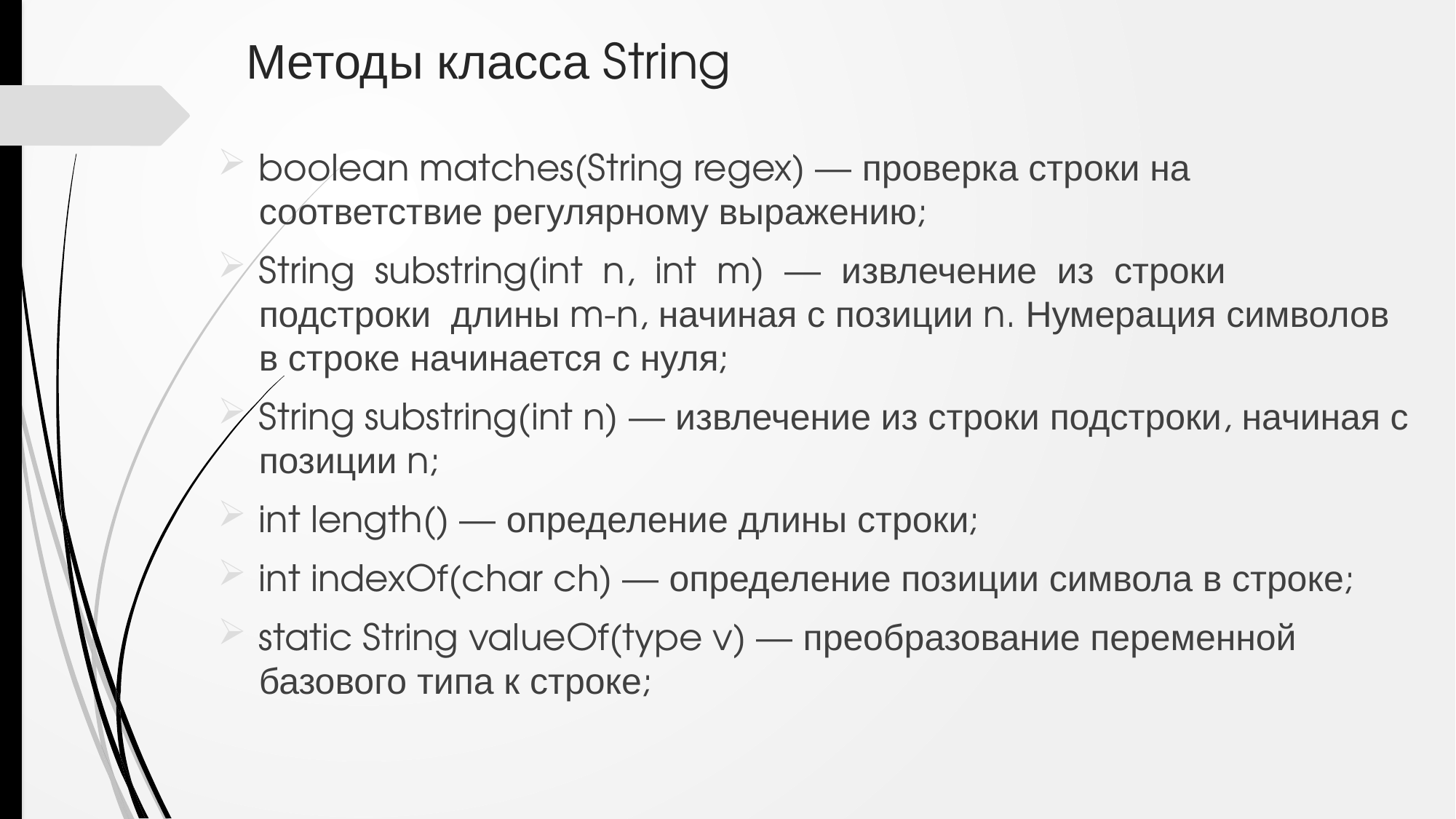

# Методы класса String
boolean matches(String regex) — проверка строки на соответствие регулярному выражению;
String  substring(int  n,  int  m)  —  извлечение  из  строки  подстроки  длины m-n, начиная с позиции n. Нумерация символов в строке начинается с нуля;
String substring(int n) — извлечение из строки подстроки, начиная с позиции n;
int length() — определение длины строки;
int indexOf(char ch) — определение позиции символа в строке;
static String valueOf(type v) — преобразование переменной базового типа к строке;